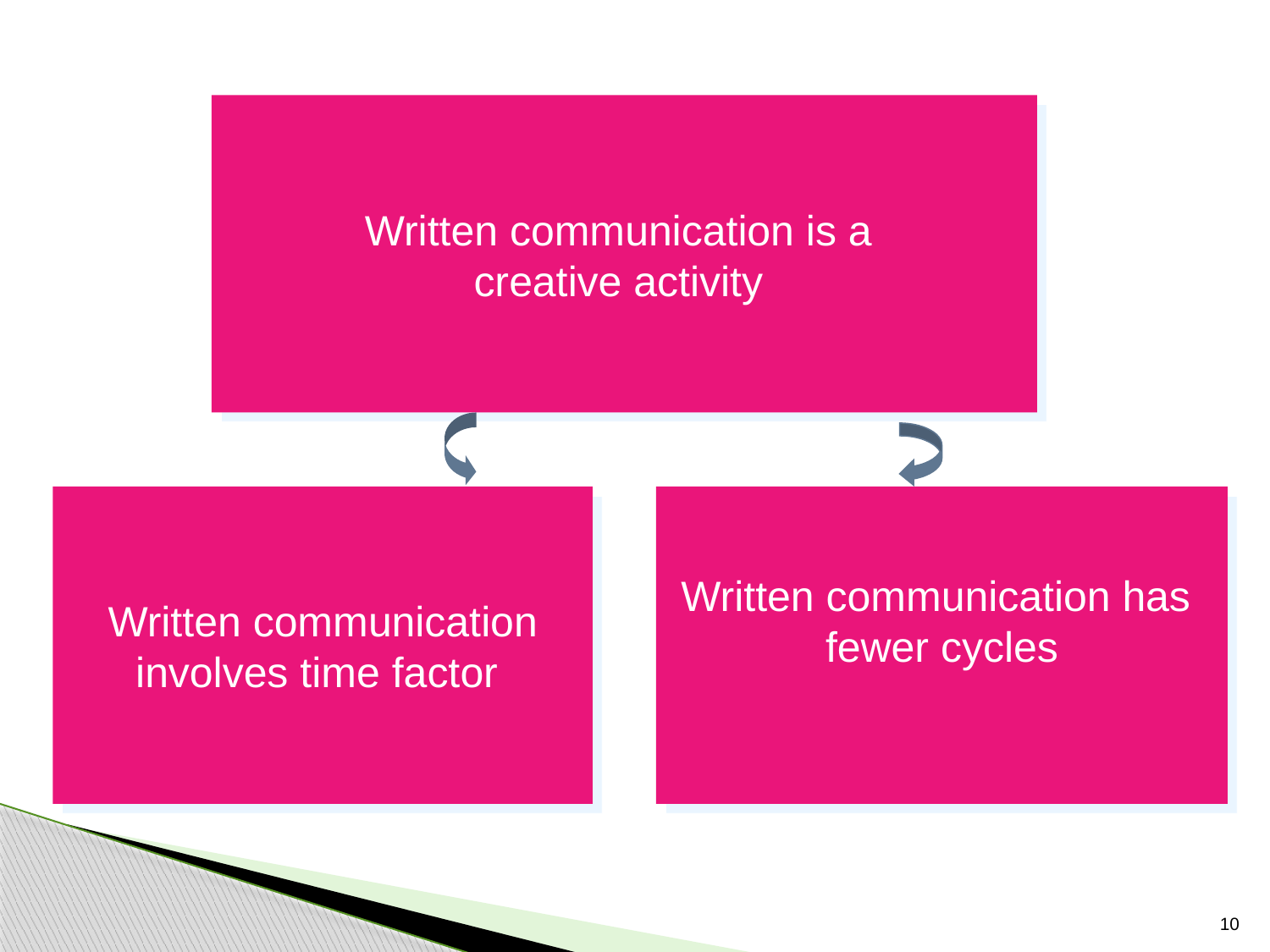

Written communication is a
creative activity

Written communication
involves time factor

Written communication has
fewer cycles

10